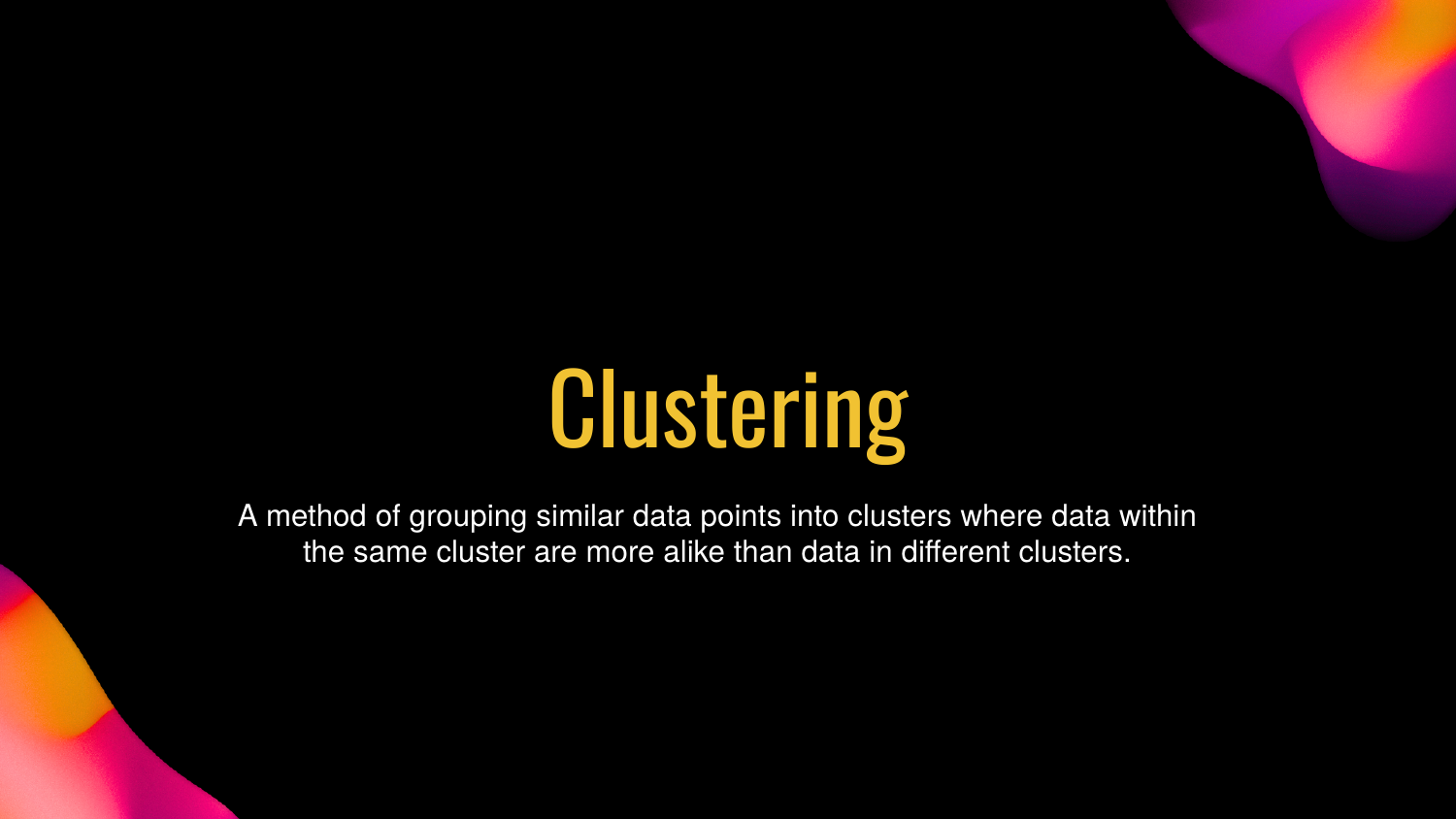

# Clustering
A method of grouping similar data points into clusters where data within the same cluster are more alike than data in different clusters.